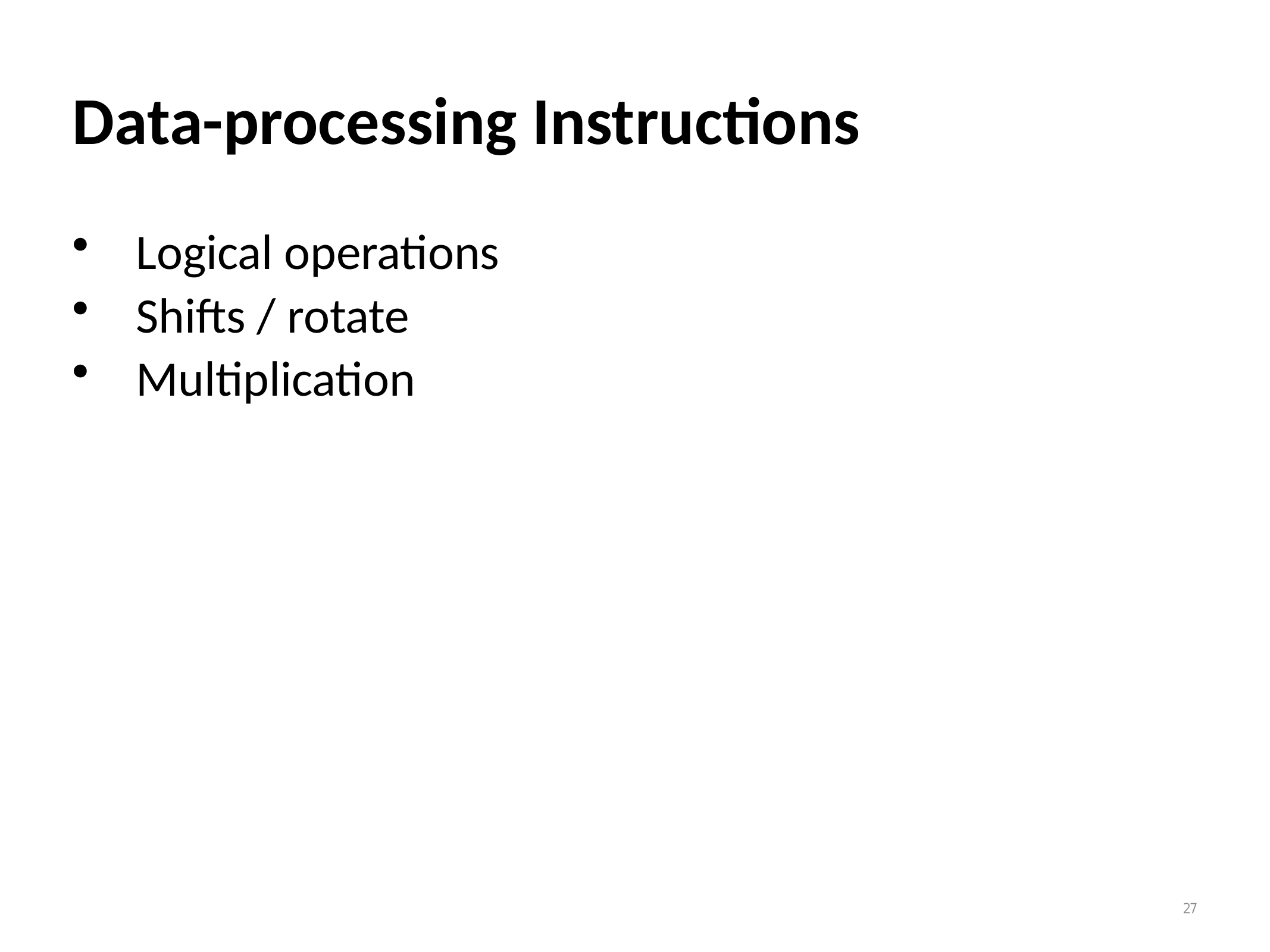

# Data-processing Instructions

Logical operations
Shifts / rotate
Multiplication

27